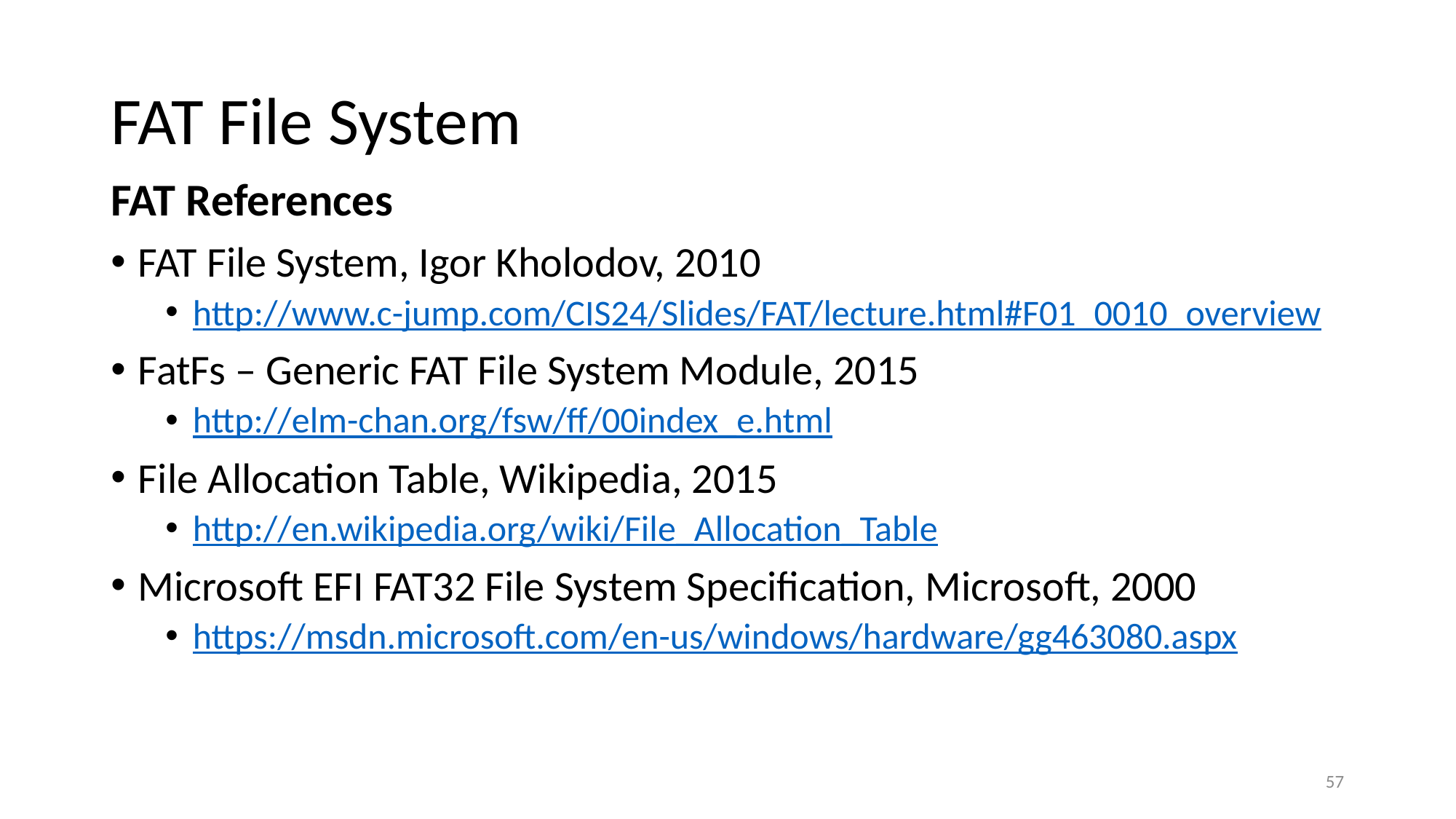

# FAT File System
FAT References
FAT File System, Igor Kholodov, 2010
http://www.c-jump.com/CIS24/Slides/FAT/lecture.html#F01_0010_overview
FatFs – Generic FAT File System Module, 2015
http://elm-chan.org/fsw/ff/00index_e.html
File Allocation Table, Wikipedia, 2015
http://en.wikipedia.org/wiki/File_Allocation_Table
Microsoft EFI FAT32 File System Specification, Microsoft, 2000
https://msdn.microsoft.com/en-us/windows/hardware/gg463080.aspx

57